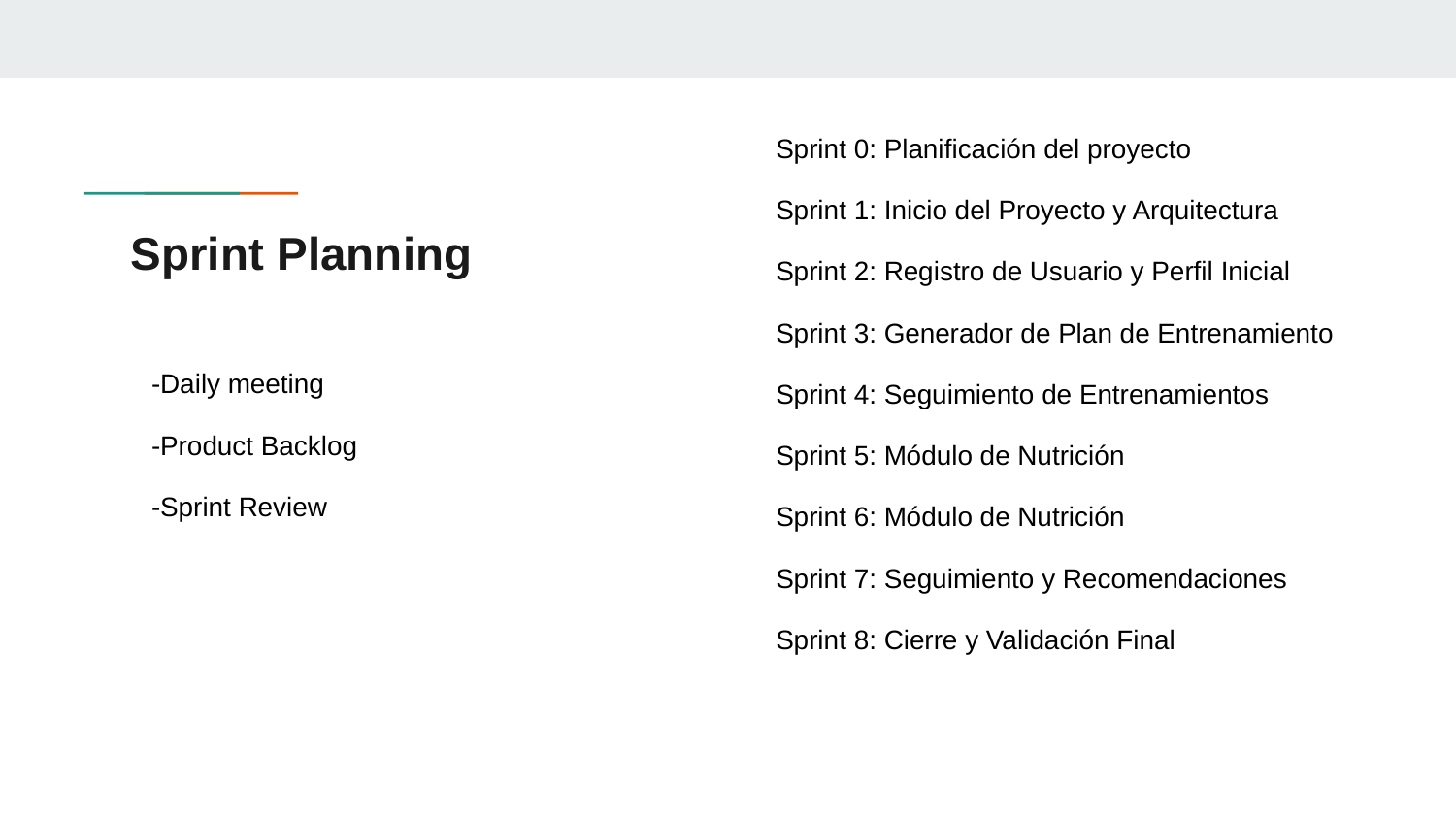

Sprint 0: Planificación del proyecto
Sprint 1: Inicio del Proyecto y Arquitectura
Sprint 2: Registro de Usuario y Perfil Inicial
Sprint 3: Generador de Plan de Entrenamiento
Sprint 4: Seguimiento de Entrenamientos
Sprint 5: Módulo de Nutrición
Sprint 6: Módulo de Nutrición
Sprint 7: Seguimiento y Recomendaciones
Sprint 8: Cierre y Validación Final
# Sprint Planning
-Daily meeting
-Product Backlog
-Sprint Review